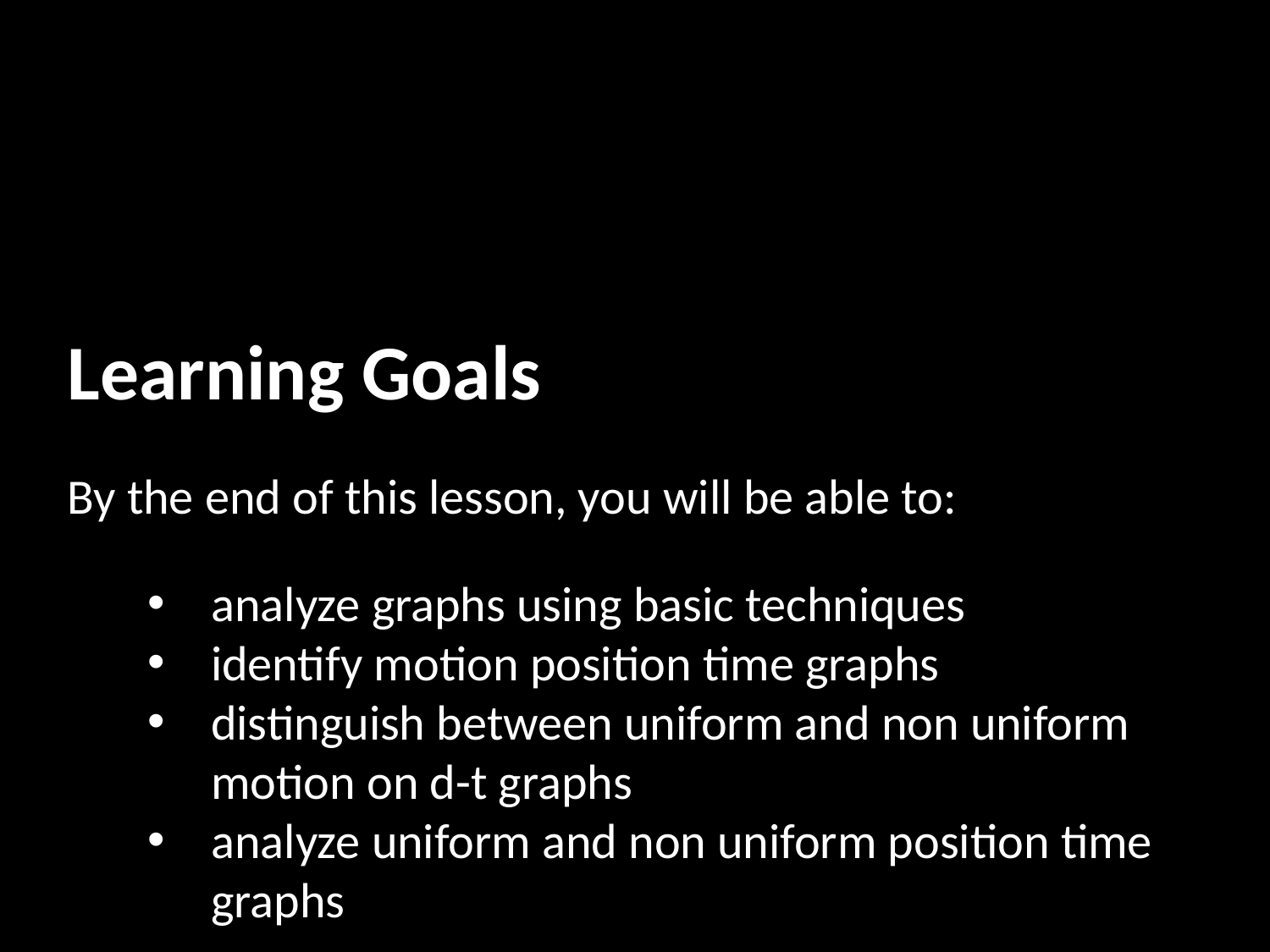

Learning Goals
By the end of this lesson, you will be able to:
analyze graphs using basic techniques
identify motion position time graphs
distinguish between uniform and non uniform motion on d-t graphs
analyze uniform and non uniform position time graphs